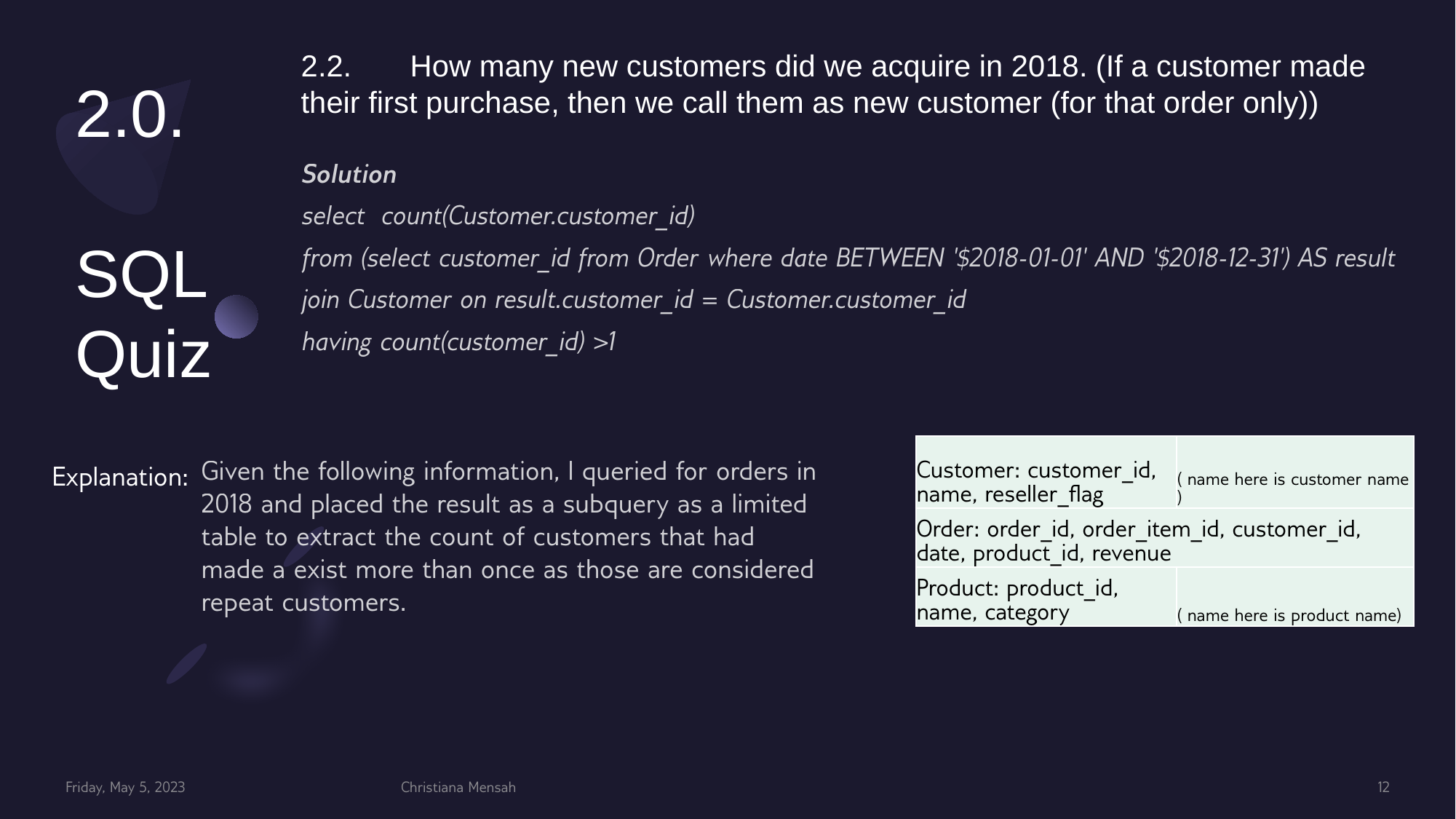

# 2.2.	How many new customers did we acquire in 2018. (If a customer made their first purchase, then we call them as new customer (for that order only))
2.0.
SQL Quiz
Solution
select  count(Customer.customer_id)
from (select customer_id from Order where date BETWEEN '$2018-01-01' AND '$2018-12-31') AS result
join Customer on result.customer_id = Customer.customer_id
having count(customer_id) >1
| Customer: customer\_id, name, reseller\_flag | ( name here is customer name ) |
| --- | --- |
| Order: order\_id, order\_item\_id, customer\_id, date, product\_id, revenue |  |
| Product: product\_id, name, category | ( name here is product name) |
Explanation:
Given the following information, I queried for orders in 2018 and placed the result as a subquery as a limited table to extract the count of customers that had made a exist more than once as those are considered repeat customers.
Friday, May 5, 2023
Christiana Mensah
12